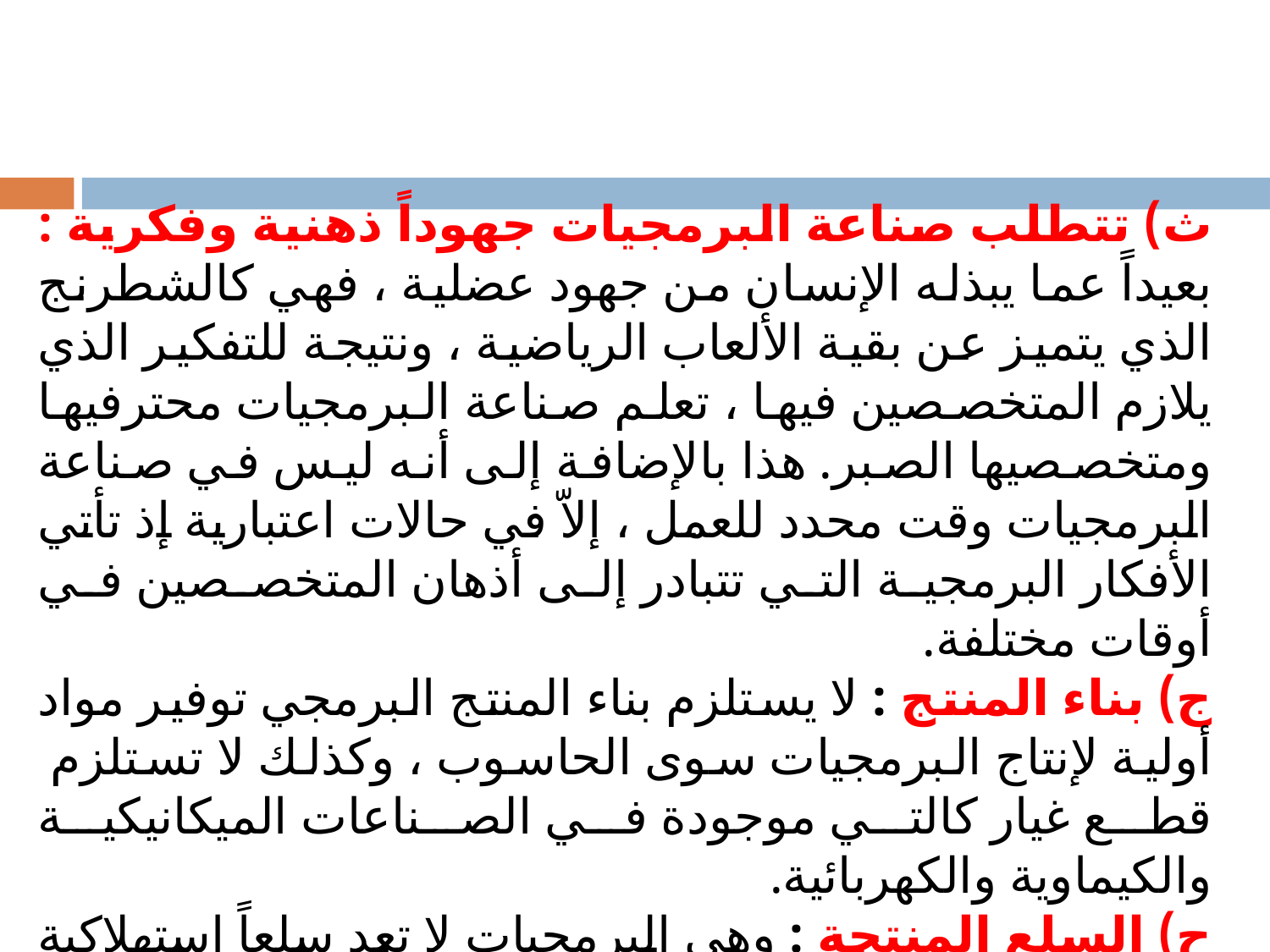

الوحدة الثالثة – الفصل التاسع – صياغة البرامج- لغات البرمجة
ث) تتطلب صناعة البرمجيات جهوداً ذهنية وفكرية : بعيداً عما يبذله الإنسان من جهود عضلية ، فهي كالشطرنج الذي يتميز عن بقية الألعاب الرياضية ، ونتيجة للتفكير الذي يلازم المتخصصين فيها ، تعلم صناعة البرمجيات محترفيها ومتخصصيها الصبر. هذا بالإضافة إلى أنه ليس في صناعة البرمجيات وقت محدد للعمل ، إلاّ في حالات اعتبارية إذ تأتي الأفكار البرمجية التي تتبادر إلى أذهان المتخصصين في أوقات مختلفة.
ج) بناء المنتج : لا يستلزم بناء المنتج البرمجي توفير مواد أولية لإنتاج البرمجيات سوى الحاسوب ، وكذلك لا تستلزم  قطع غيار كالتي موجودة في الصناعات الميكانيكية والكيماوية والكهربائية.
ح) السلع المنتجة : وهي البرمجيات لا تعد سلعاً استهلاكية كبقية السلع الناتجة من الصناعات الأخرى تندثر بتأثر عوامل الزمن.
خ) التأثير على البيئة : ربما تنفرد صناعة البرمجيات عن سواها بعدم تأثيرها على البيئة من حيث التلوث.